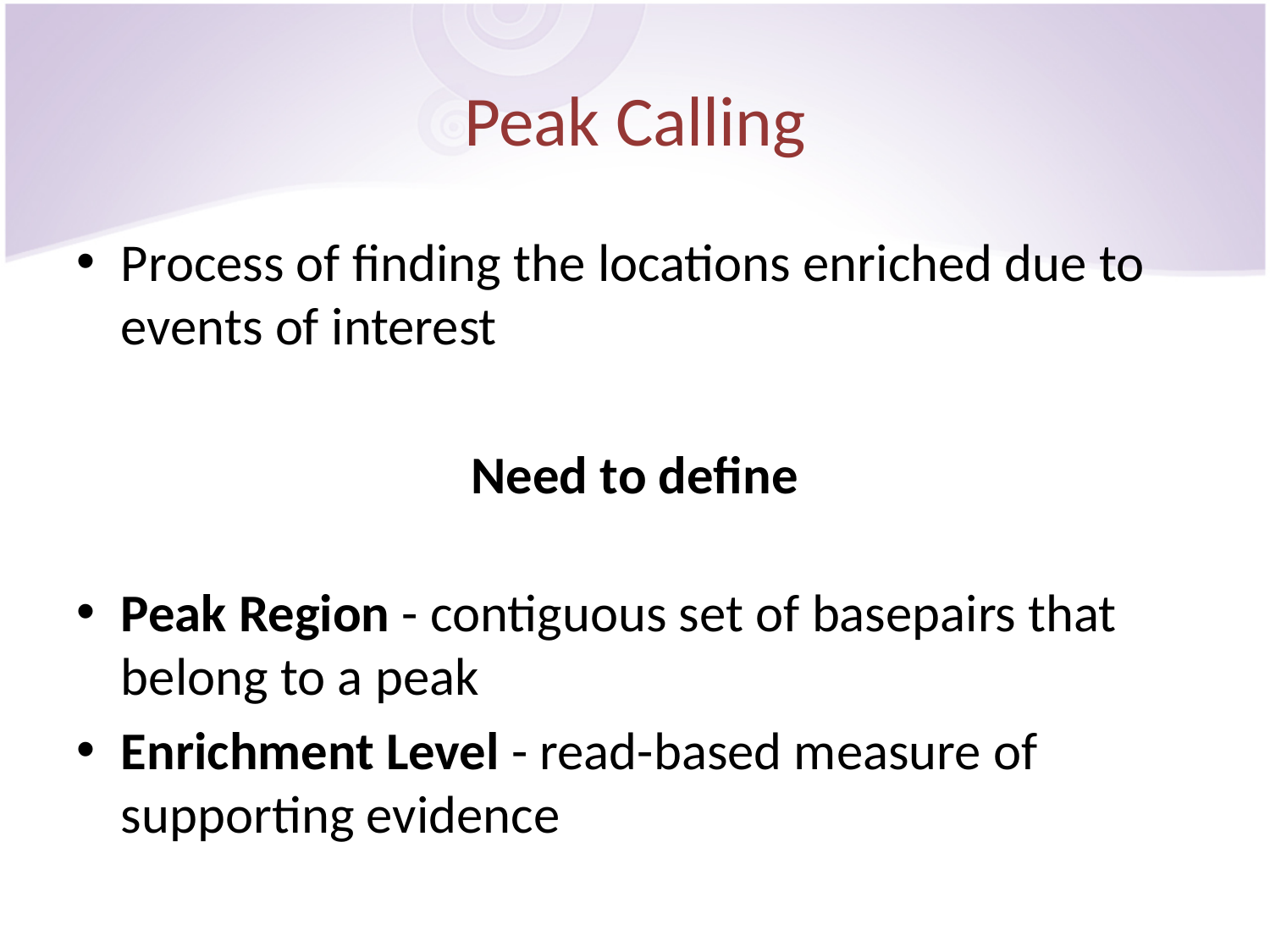

# Peak Calling
Process of finding the locations enriched due to events of interest

Need to define
Peak Region - contiguous set of basepairs that belong to a peak
Enrichment Level - read-based measure of supporting evidence